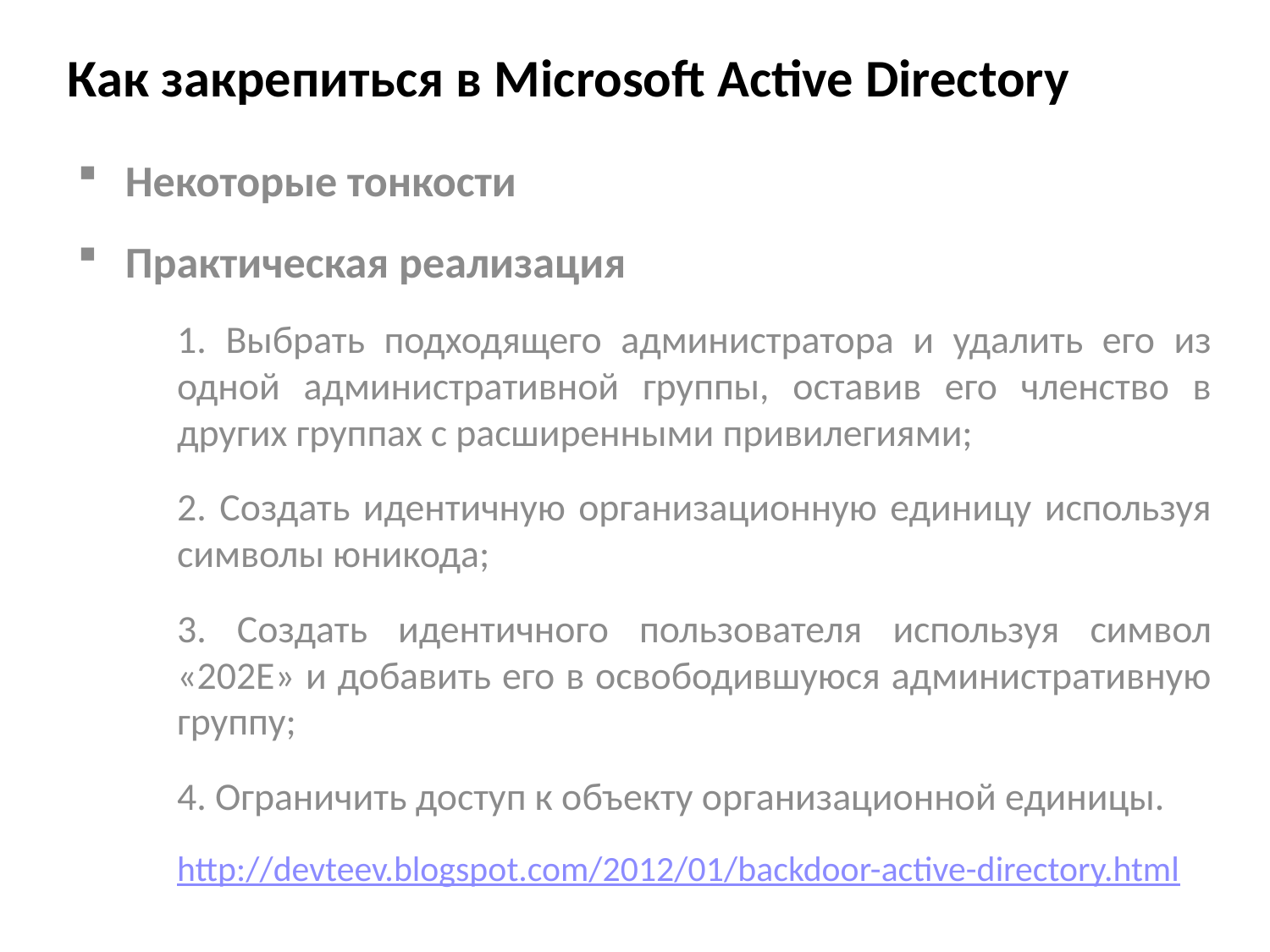

Как закрепиться в Microsoft Active Directory
Некоторые тонкости
Практическая реализация
1. Выбрать подходящего администратора и удалить его из одной административной группы, оставив его членство в других группах с расширенными привилегиями;
2. Создать идентичную организационную единицу используя символы юникода;
3. Создать идентичного пользователя используя символ «202E» и добавить его в освободившуюся административную группу;
4. Ограничить доступ к объекту организационной единицы.
http://devteev.blogspot.com/2012/01/backdoor-active-directory.html